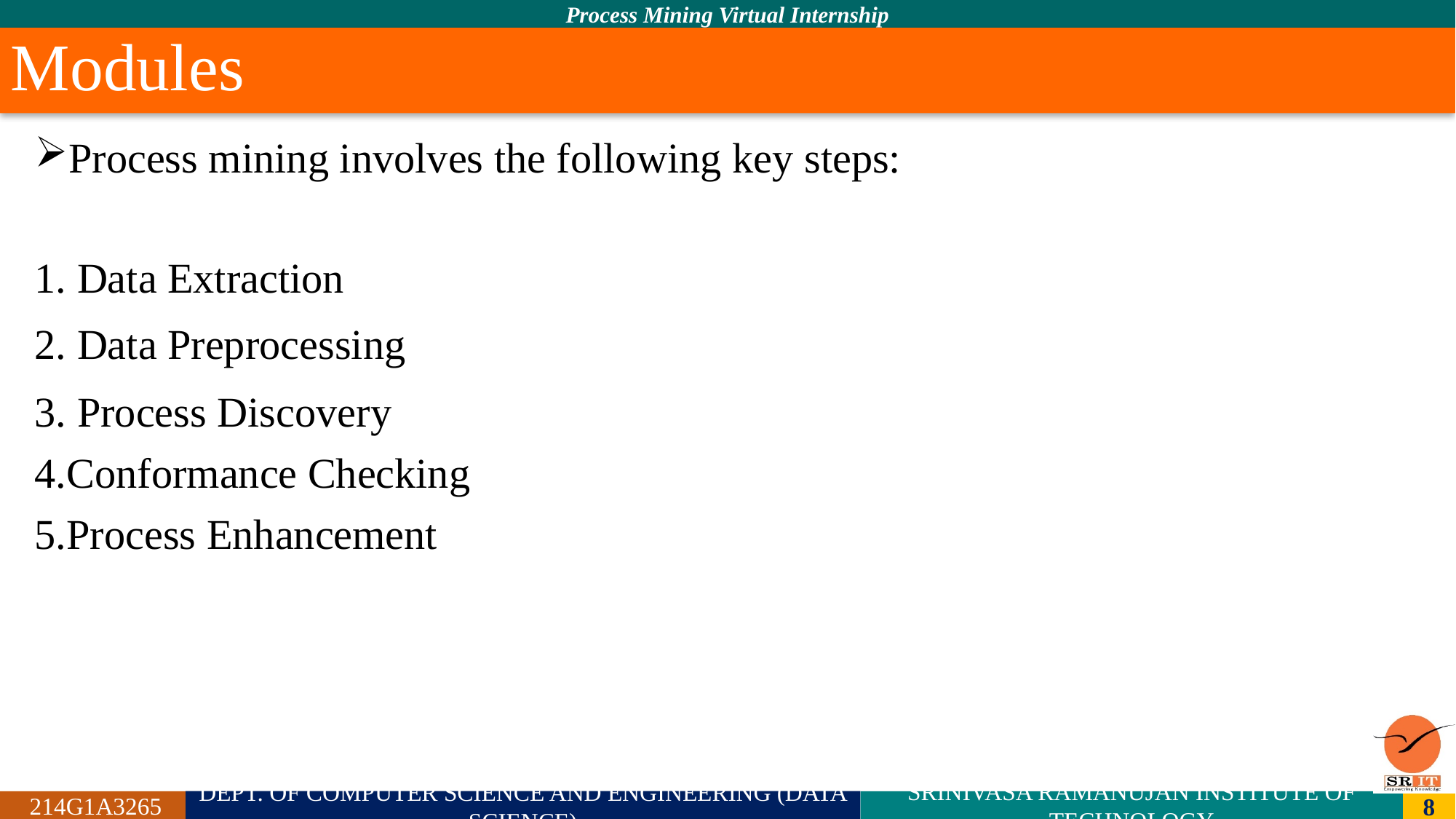

# Modules
Process mining involves the following key steps:

1. Data Extraction
2. Data Preprocessing
3. Process Discovery
4.Conformance Checking
5.Process Enhancement